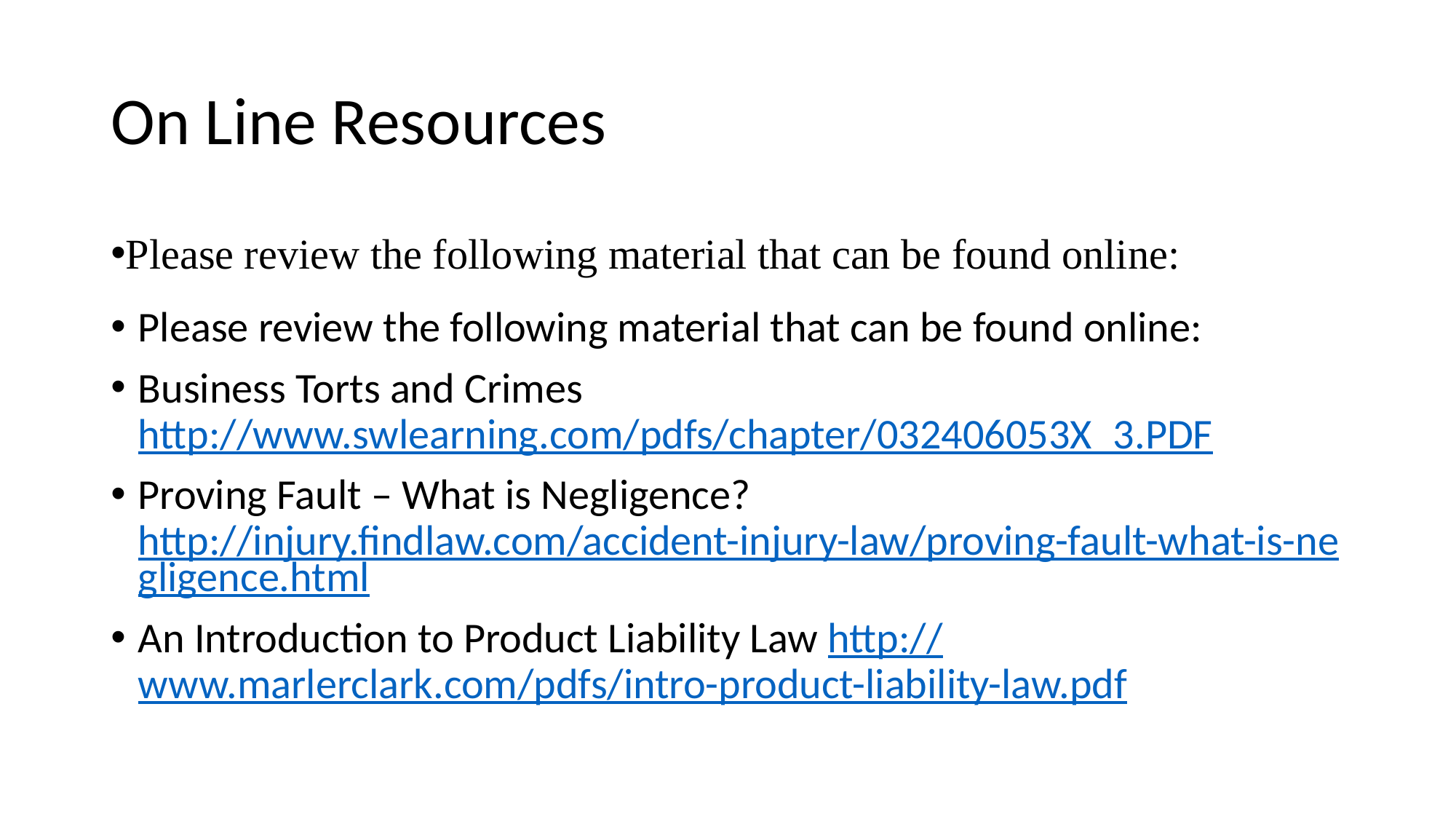

# On Line Resources
Please review the following material that can be found online:
Please review the following material that can be found online:
Business Torts and Crimes http://www.swlearning.com/pdfs/chapter/032406053X_3.PDF
Proving Fault – What is Negligence? http://injury.findlaw.com/accident-injury-law/proving-fault-what-is-negligence.html
An Introduction to Product Liability Law http://www.marlerclark.com/pdfs/intro-product-liability-law.pdf